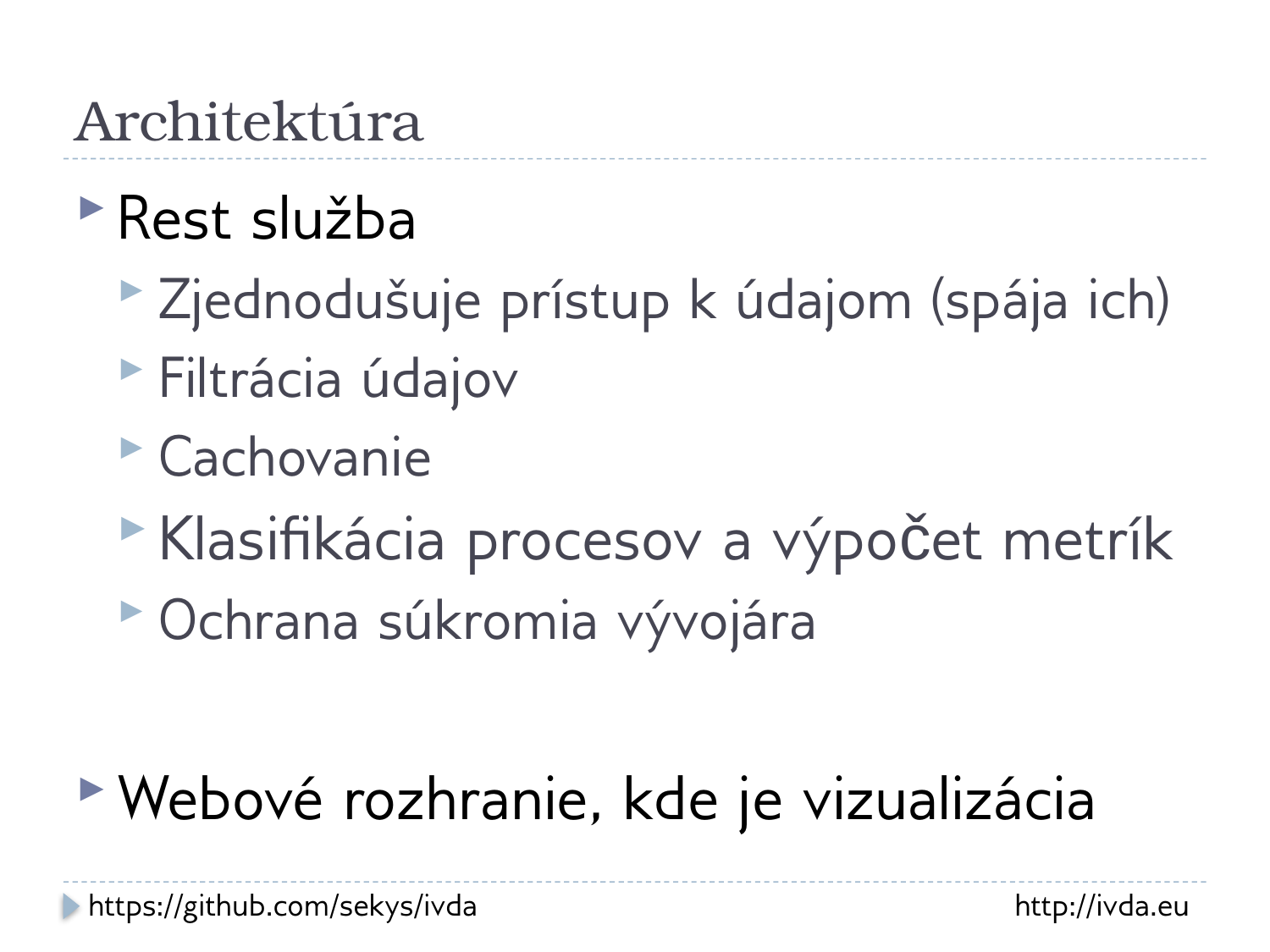

# Architektúra
Rest služba
Zjednodušuje prístup k údajom (spája ich)
Filtrácia údajov
Cachovanie
Klasifikácia procesov a výpočet metrík
Ochrana súkromia vývojára

Webové rozhranie, kde je vizualizácia

https://github.com/sekys/ivda
http://ivda.eu